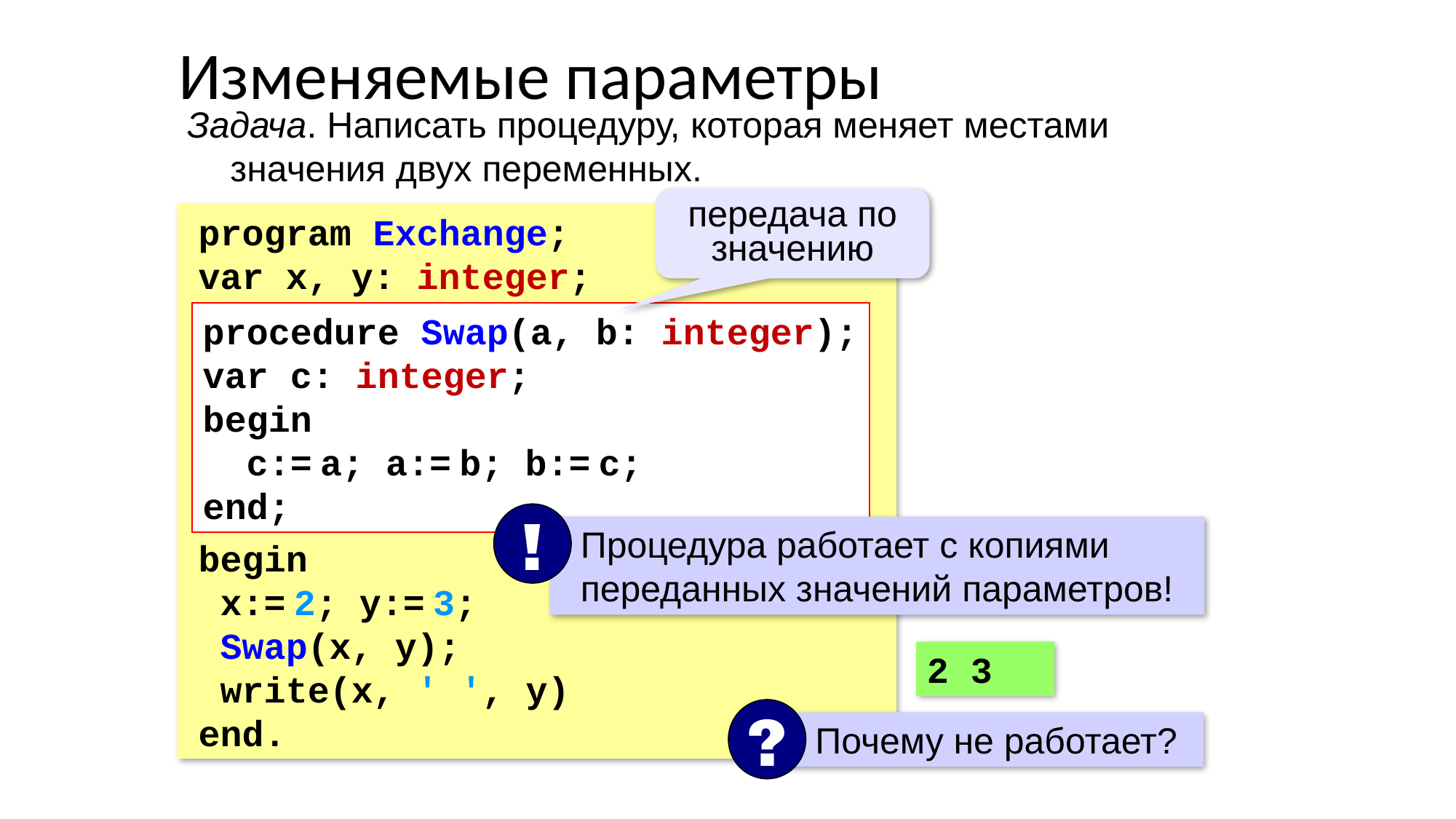

Изменяемые параметры
Задача. Написать процедуру, которая меняет местами значения двух переменных.
передача по значению
program Exchange;
var x, y: integer;

begin
 x:= 2; y:= 3;
 Swap(x, y);
 write(x, ' ', y)
end.
procedure Swap(a, b: integer);
var c: integer;
begin
  c:= a; a:= b; b:= c;
end;
!
  Процедура работает с копиями
  переданных значений параметров!
2 3
?
  Почему не работает?